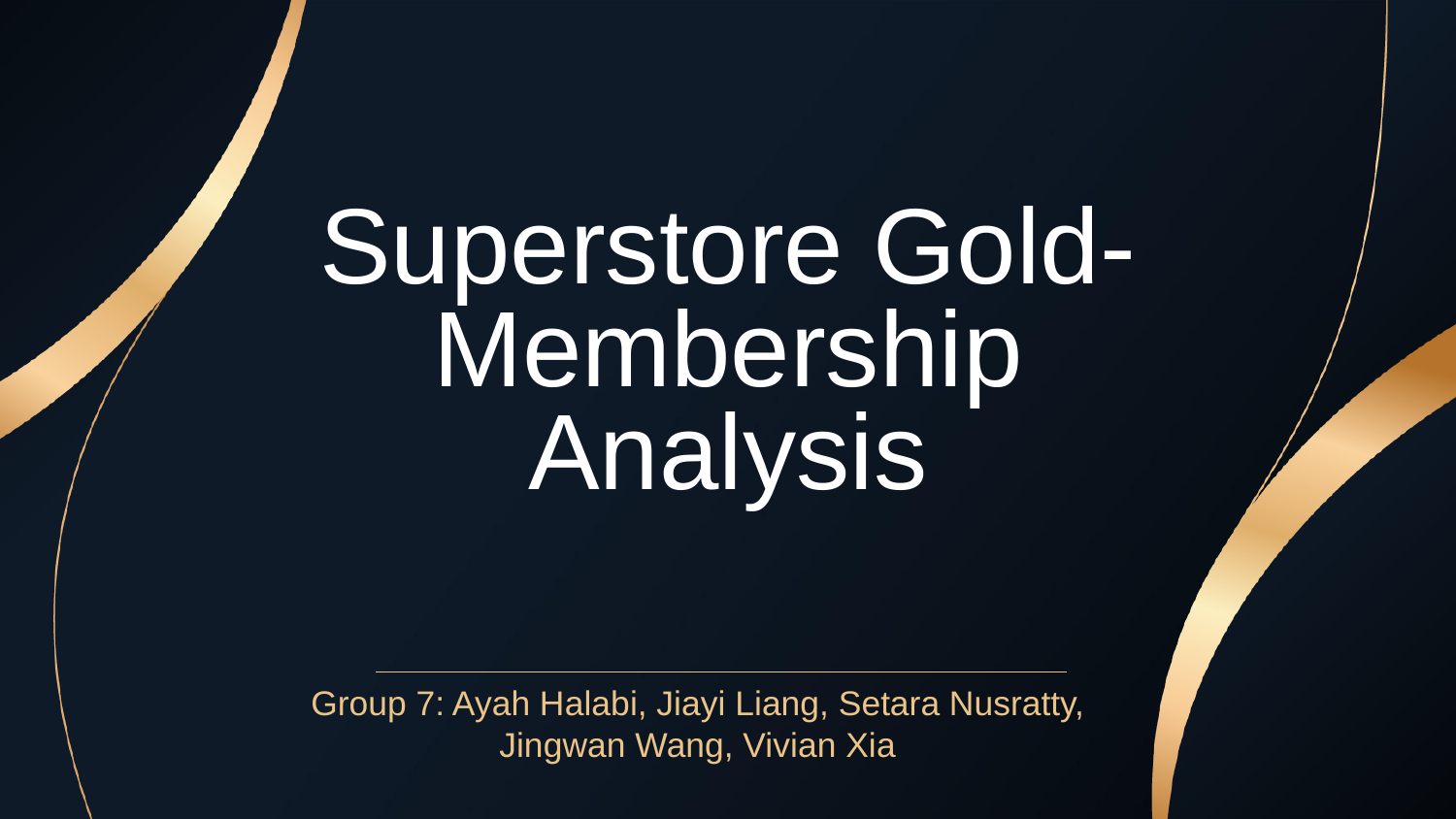

# Superstore Gold-Membership
Analysis
Group 7: Ayah Halabi, Jiayi Liang, Setara Nusratty, Jingwan Wang, Vivian Xia